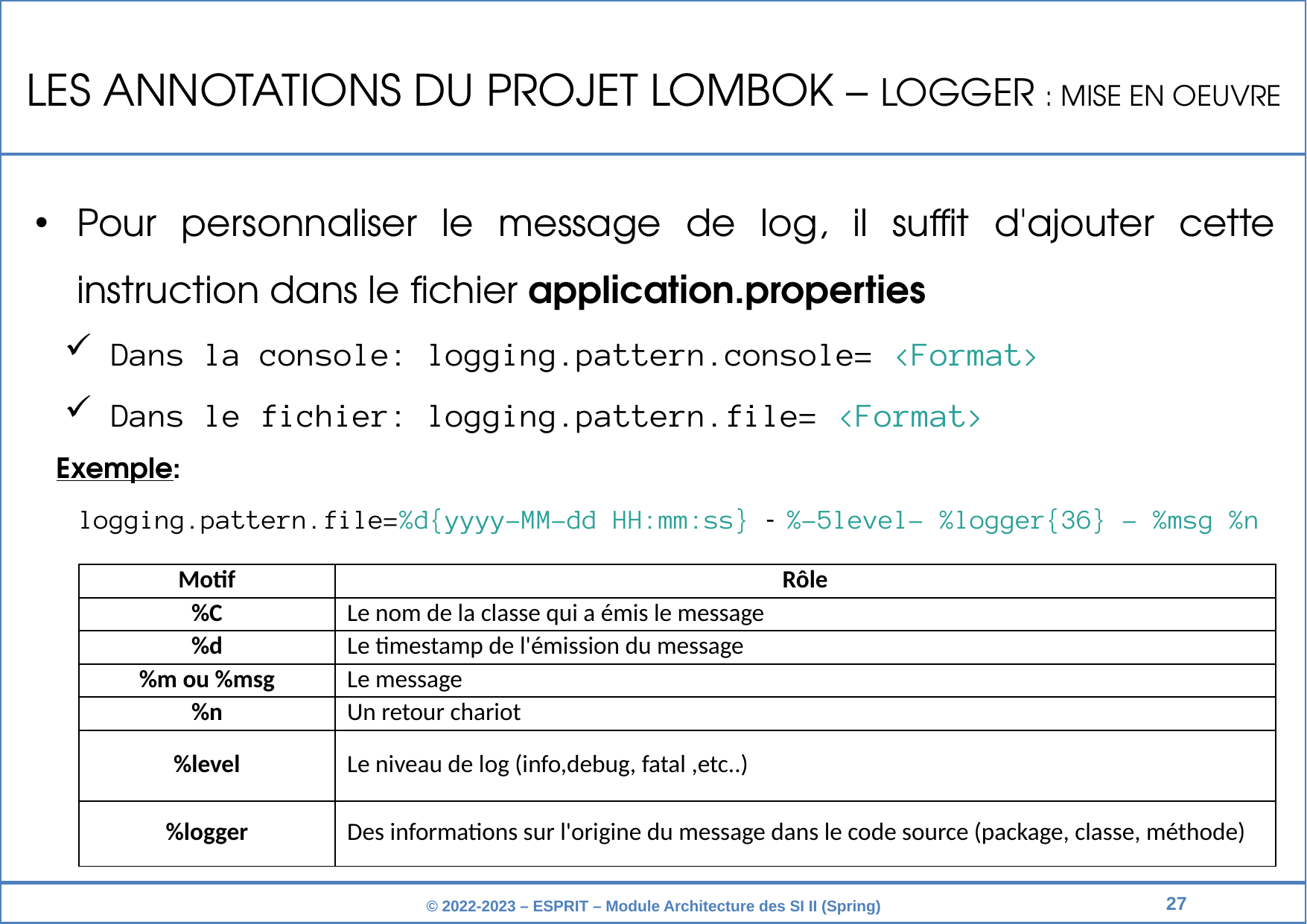

LES ANNOTATIONS DU PROJET LOMBOK – LOGGER : MISE EN OEUVRE

Pour personnaliser le message de log, il suffit d'ajouter cette instruction dans le fichier application.properties
 Dans la console: logging.pattern.console= <Format>
 Dans le fichier: logging.pattern.file= <Format>
Exemple:
 logging.pattern.file=%d{yyyy-MM-dd HH:mm:ss} -  %-5level- %logger{36} - %msg %n
| Motif | Rôle |
| --- | --- |
| %C | Le nom de la classe qui a émis le message |
| %d | Le timestamp de l'émission du message |
| %m ou %msg | Le message |
| %n | Un retour chariot |
| %level | Le niveau de log (info,debug, fatal ,etc..) |
| %logger | Des informations sur l'origine du message dans le code source (package, classe, méthode) |
27